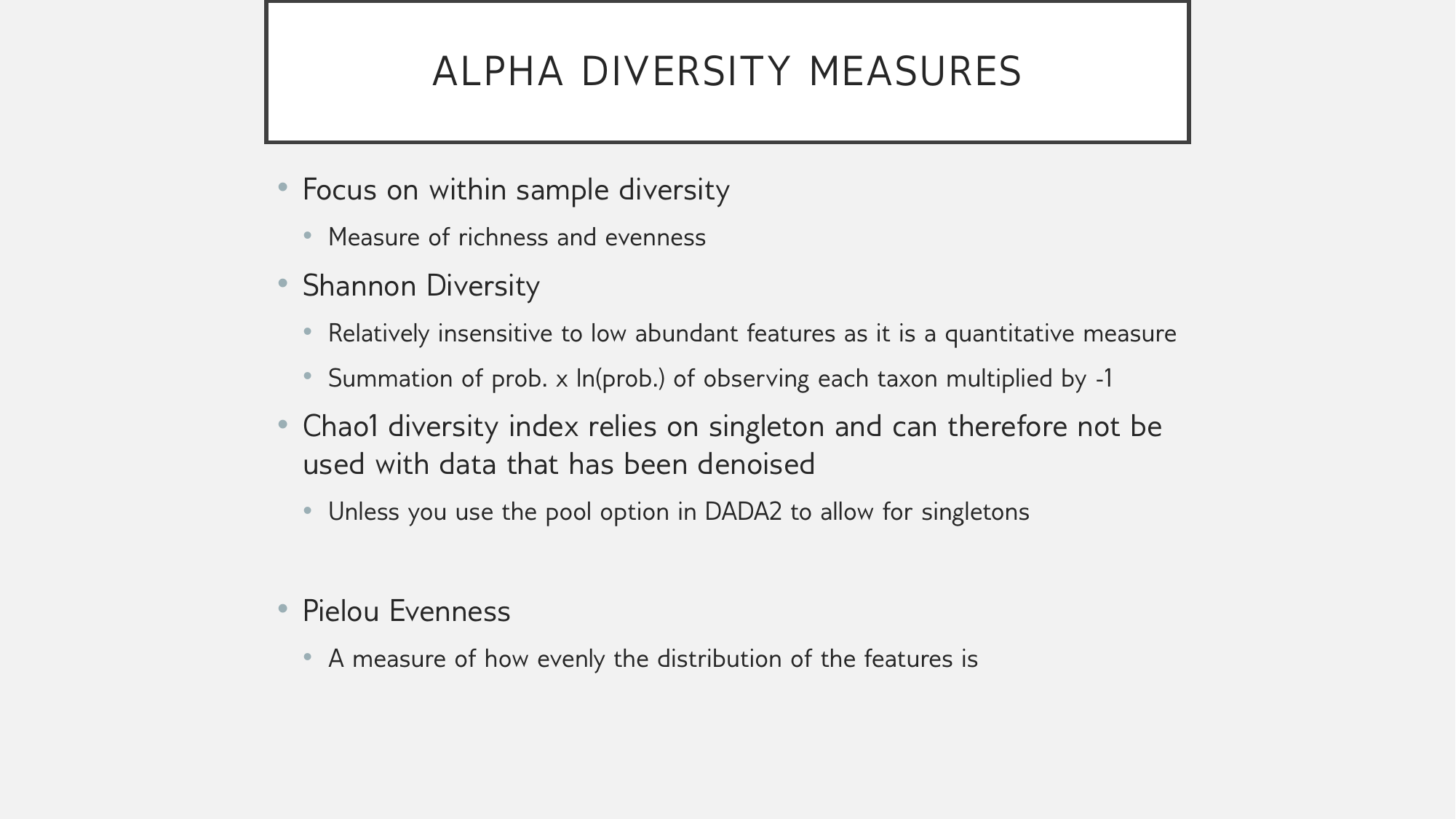

# Alpha Diversity Measures
Focus on within sample diversity
Measure of richness and evenness
Shannon Diversity
Relatively insensitive to low abundant features as it is a quantitative measure
Summation of prob. x ln(prob.) of observing each taxon multiplied by -1
Chao1 diversity index relies on singleton and can therefore not be used with data that has been denoised
Unless you use the pool option in DADA2 to allow for singletons

Pielou Evenness
A measure of how evenly the distribution of the features is